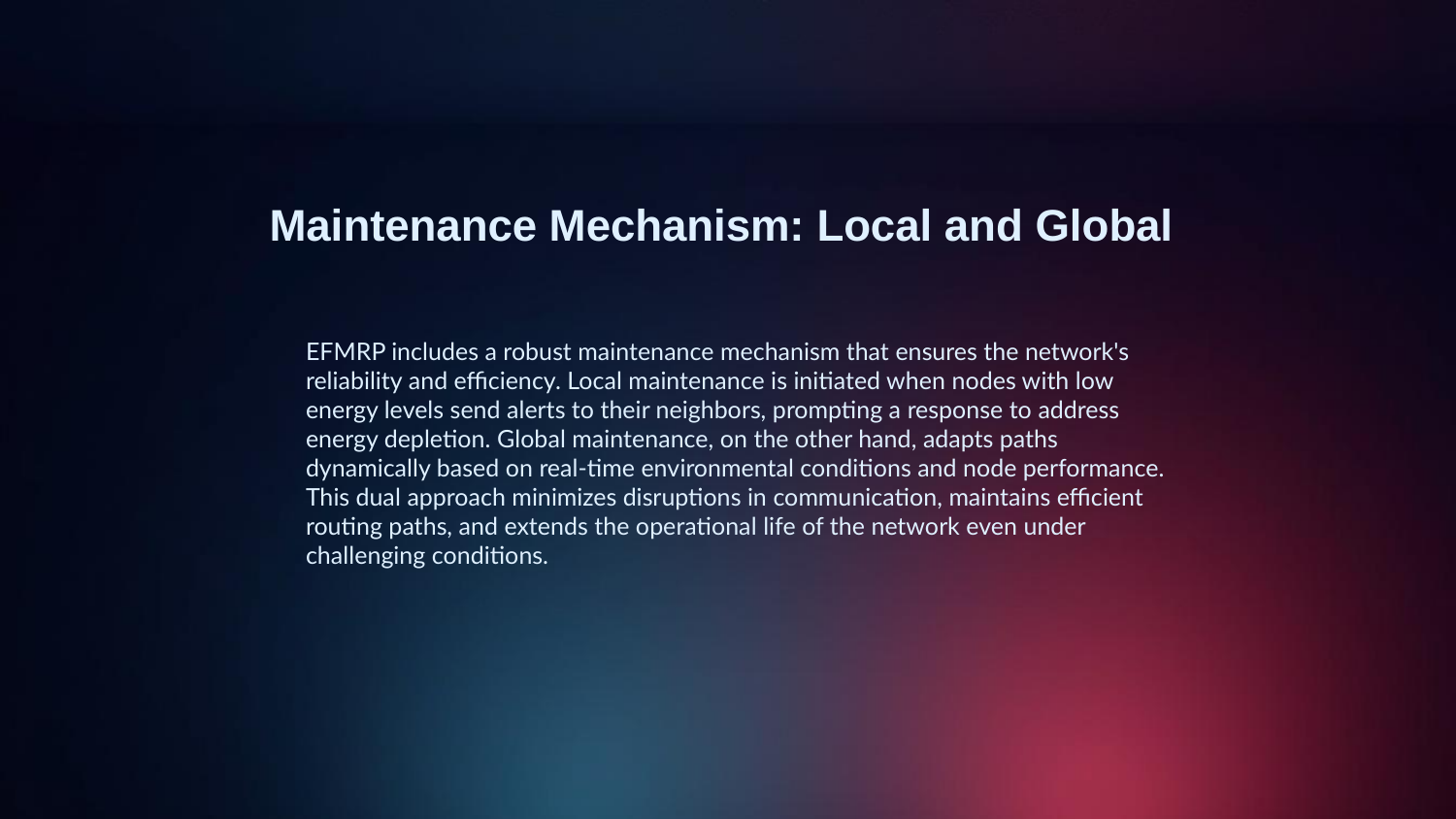

# Maintenance Mechanism: Local and Global
EFMRP includes a robust maintenance mechanism that ensures the network's reliability and efficiency. Local maintenance is initiated when nodes with low energy levels send alerts to their neighbors, prompting a response to address energy depletion. Global maintenance, on the other hand, adapts paths dynamically based on real-time environmental conditions and node performance. This dual approach minimizes disruptions in communication, maintains efficient routing paths, and extends the operational life of the network even under challenging conditions.